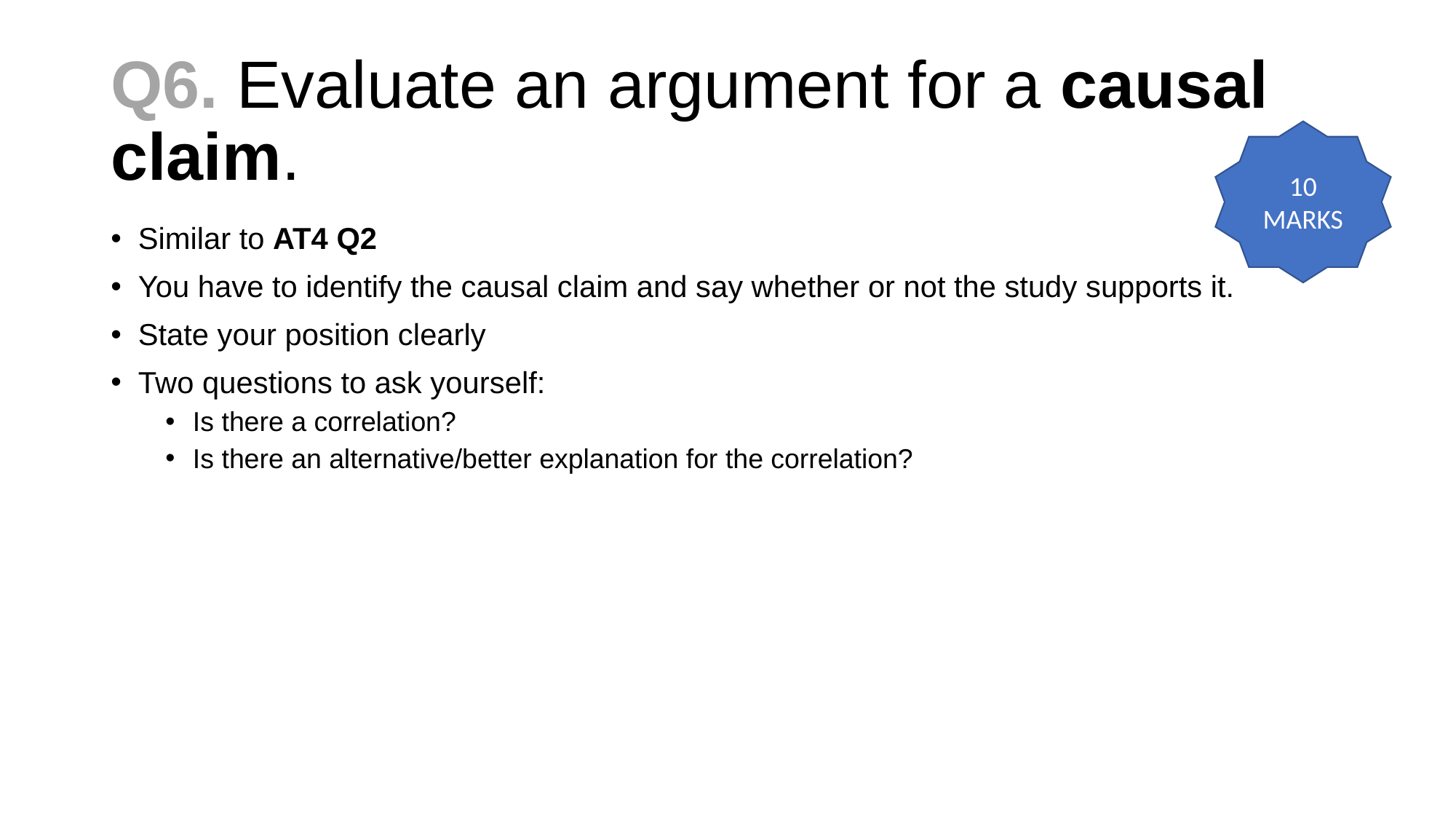

# Q6. Evaluate an argument for a causal claim.
10 MARKS
Similar to AT4 Q2
You have to identify the causal claim and say whether or not the study supports it.
State your position clearly
Two questions to ask yourself:
Is there a correlation?
Is there an alternative/better explanation for the correlation?